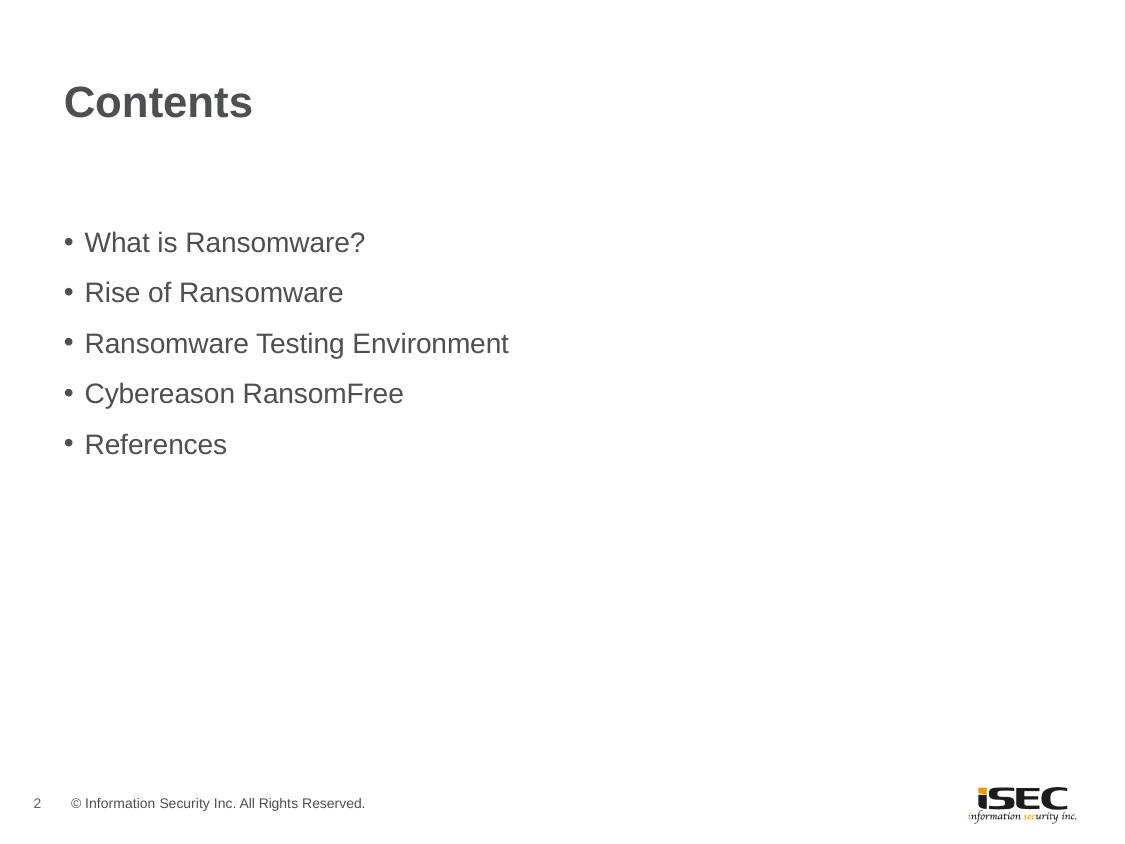

# Contents
What is Ransomware?
Rise of Ransomware
Ransomware Testing Environment
Cybereason RansomFree
References
2